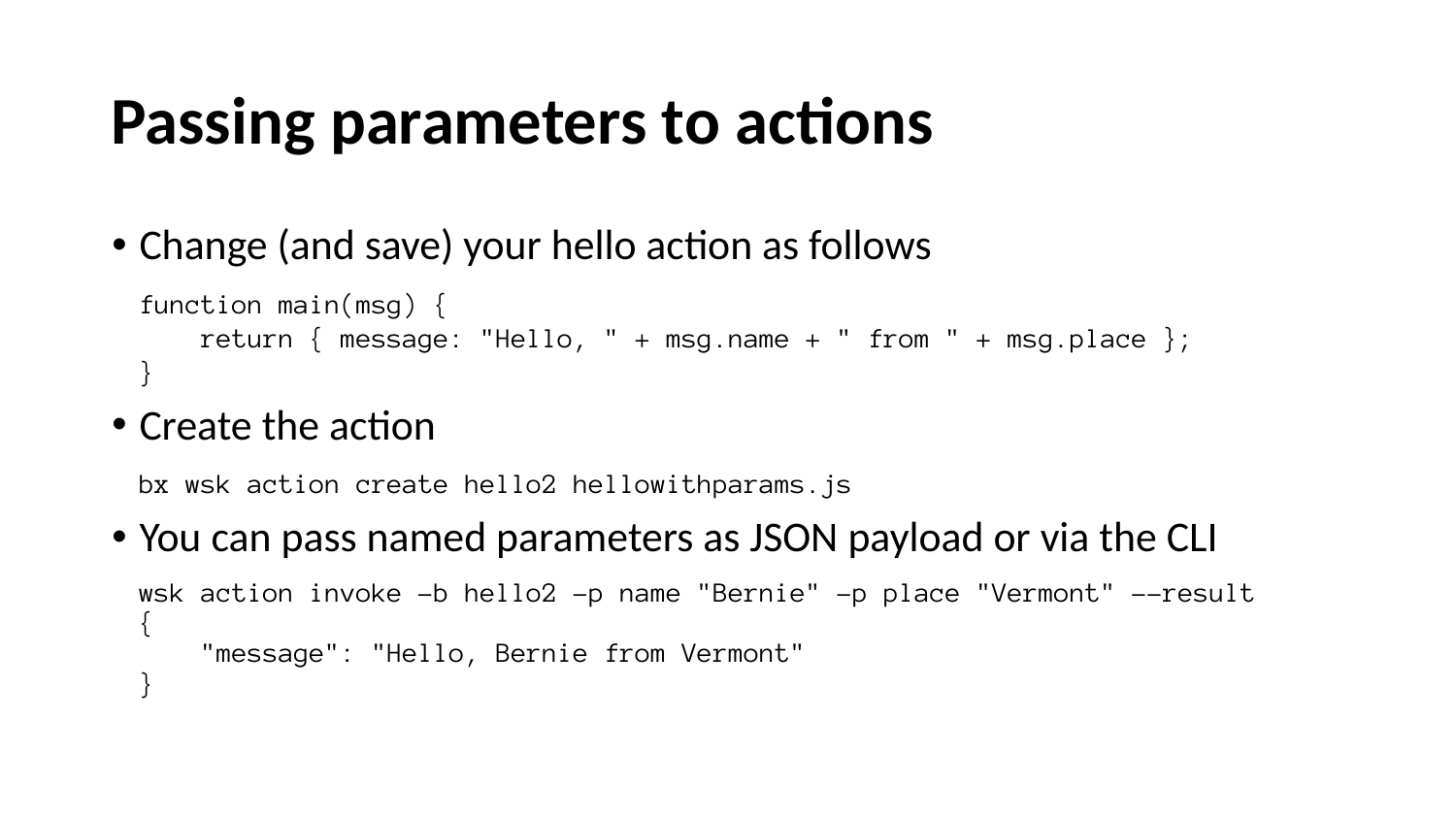

# Passing parameters to actions
Change (and save) your hello action as follows
function main(msg) {
    return { message: "Hello, " + msg.name + " from " + msg.place };
}
Create the action
bx wsk action create hello2 hellowithparams.js
You can pass named parameters as JSON payload or via the CLI
wsk action invoke -b hello2 -p name "Bernie" -p place "Vermont" --result
{
    "message": "Hello, Bernie from Vermont"
}